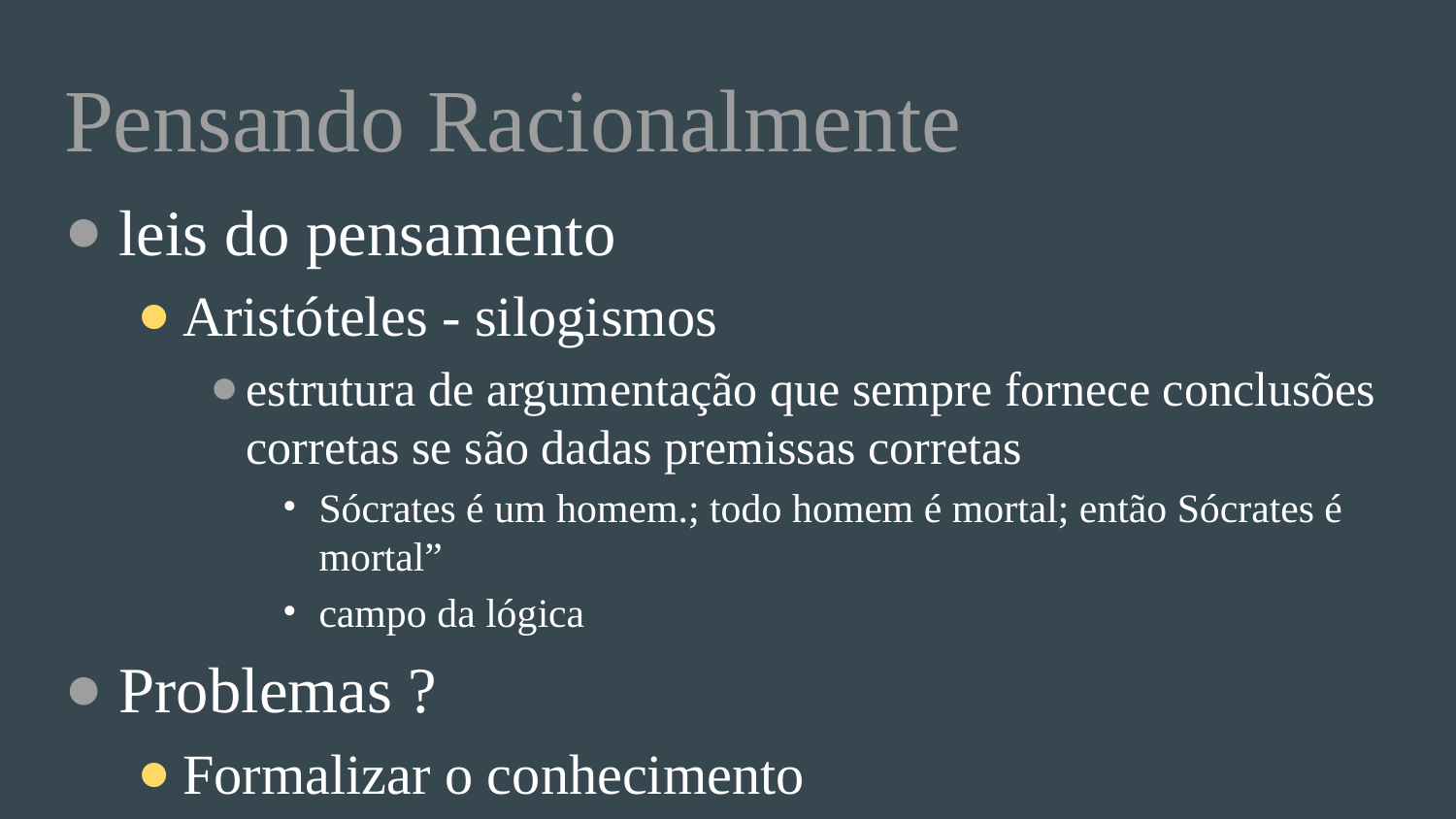

# Pensando Racionalmente
leis do pensamento
Aristóteles - silogismos
estrutura de argumentação que sempre fornece conclusões corretas se são dadas premissas corretas
Sócrates é um homem.; todo homem é mortal; então Sócrates é mortal”
campo da lógica
Problemas ?
Formalizar o conhecimento
processo de inferência